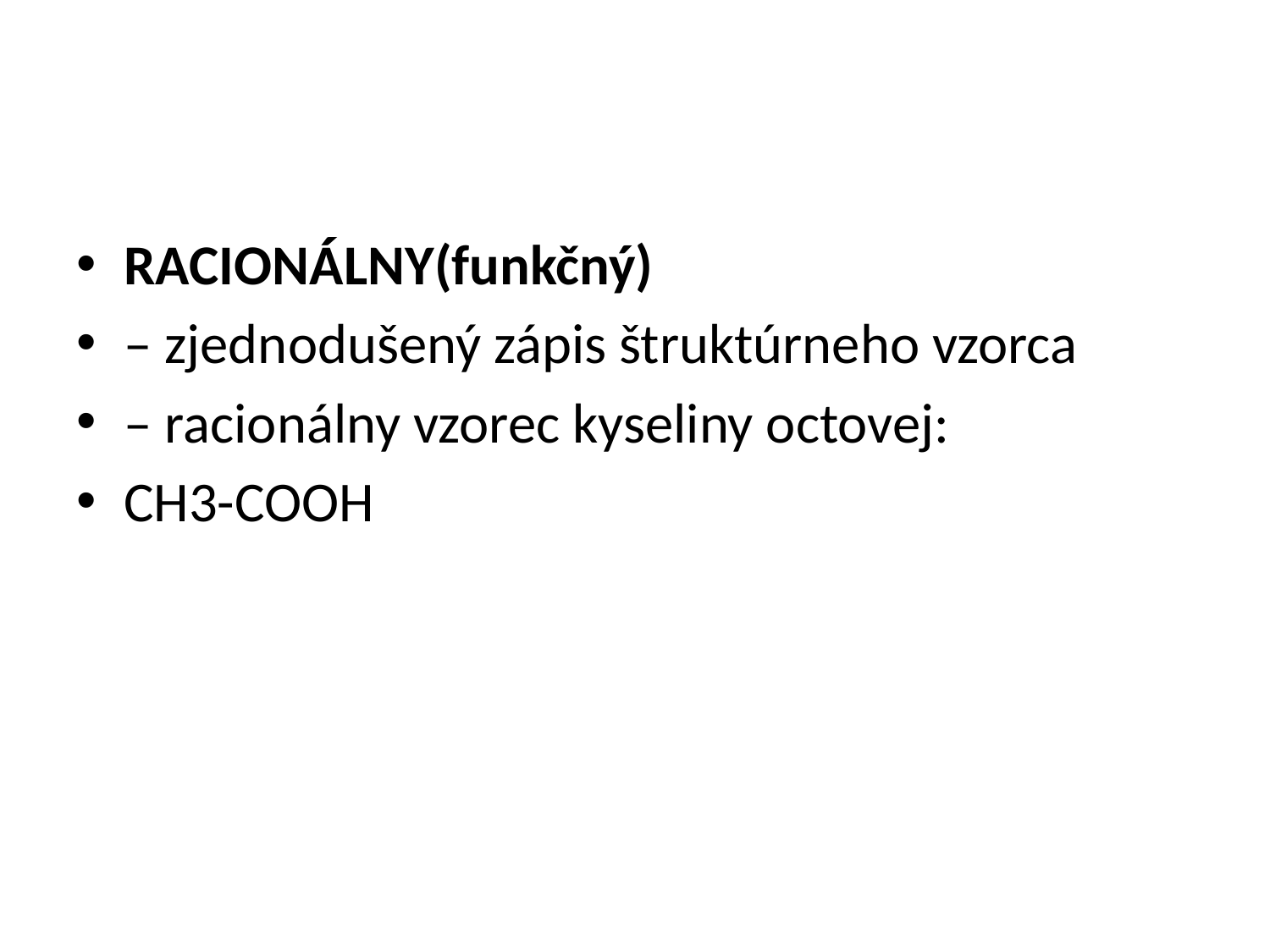

#
RACIONÁLNY(funkčný)
– zjednodušený zápis štruktúrneho vzorca
– racionálny vzorec kyseliny octovej:
CH3-COOH